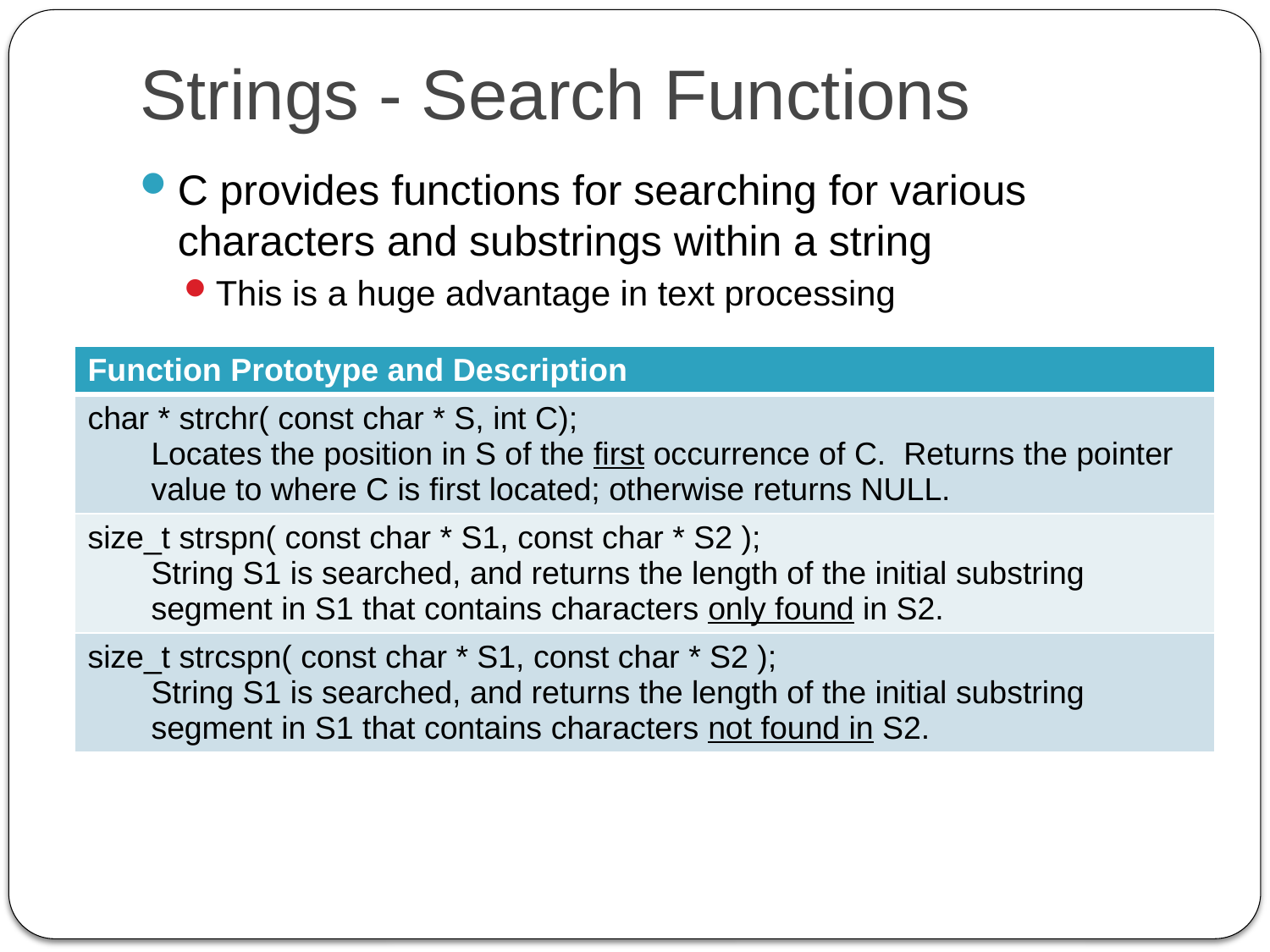

# Strings - Search Functions
C provides functions for searching for various characters and substrings within a string
This is a huge advantage in text processing
| Function Prototype and Description |
| --- |
| char \* strchr( const char \* S, int C); Locates the position in S of the first occurrence of C. Returns the pointer value to where C is first located; otherwise returns NULL. |
| size\_t strspn( const char \* S1, const char \* S2 ); String S1 is searched, and returns the length of the initial substring segment in S1 that contains characters only found in S2. |
| size\_t strcspn( const char \* S1, const char \* S2 ); String S1 is searched, and returns the length of the initial substring segment in S1 that contains characters not found in S2. |